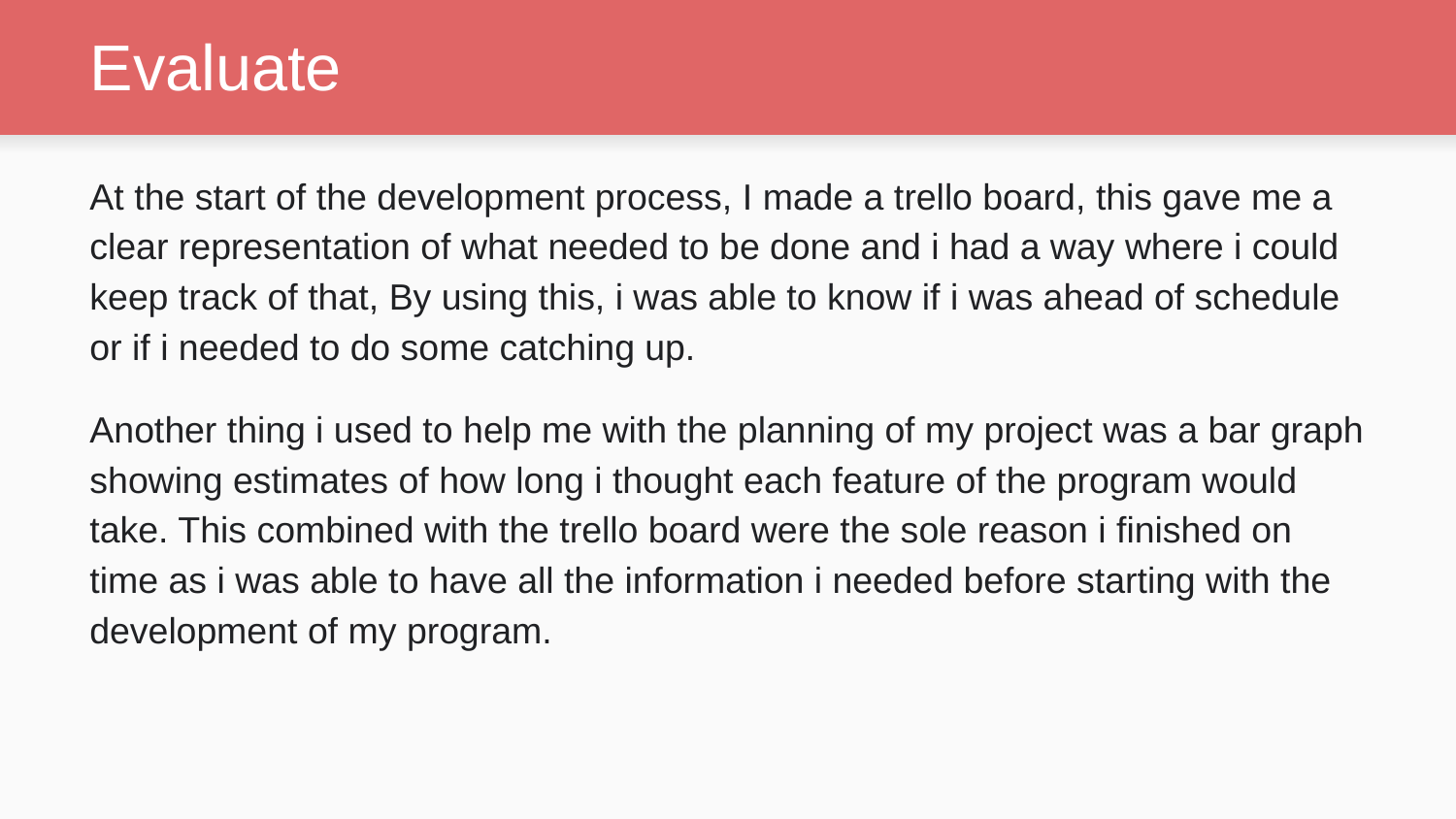

# Evaluate
At the start of the development process, I made a trello board, this gave me a clear representation of what needed to be done and i had a way where i could keep track of that, By using this, i was able to know if i was ahead of schedule or if i needed to do some catching up.
Another thing i used to help me with the planning of my project was a bar graph showing estimates of how long i thought each feature of the program would take. This combined with the trello board were the sole reason i finished on time as i was able to have all the information i needed before starting with the development of my program.